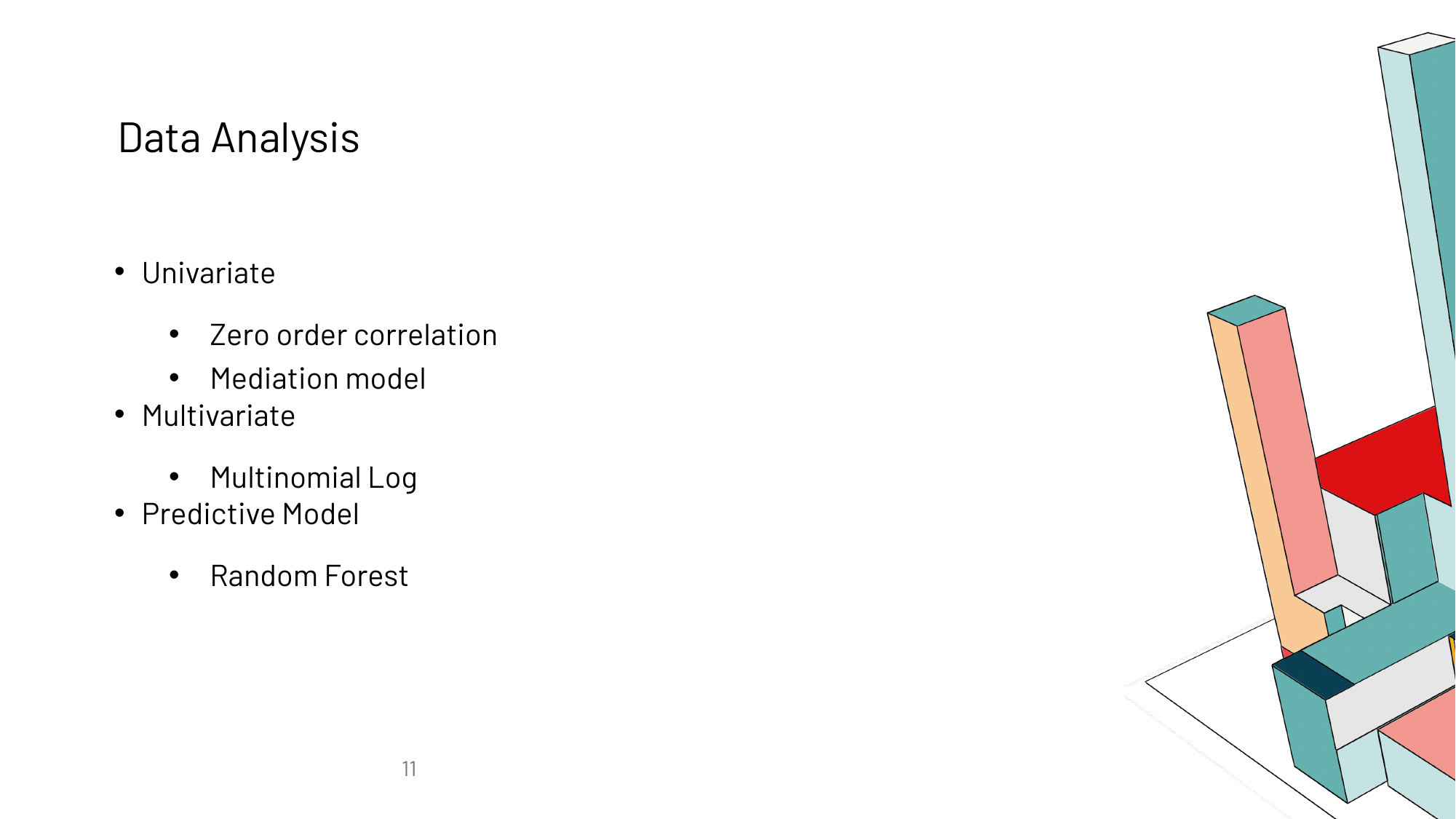

# Data Analysis
Univariate
Zero order correlation
Mediation model
Multivariate
Multinomial Log
Predictive Model
Random Forest

11